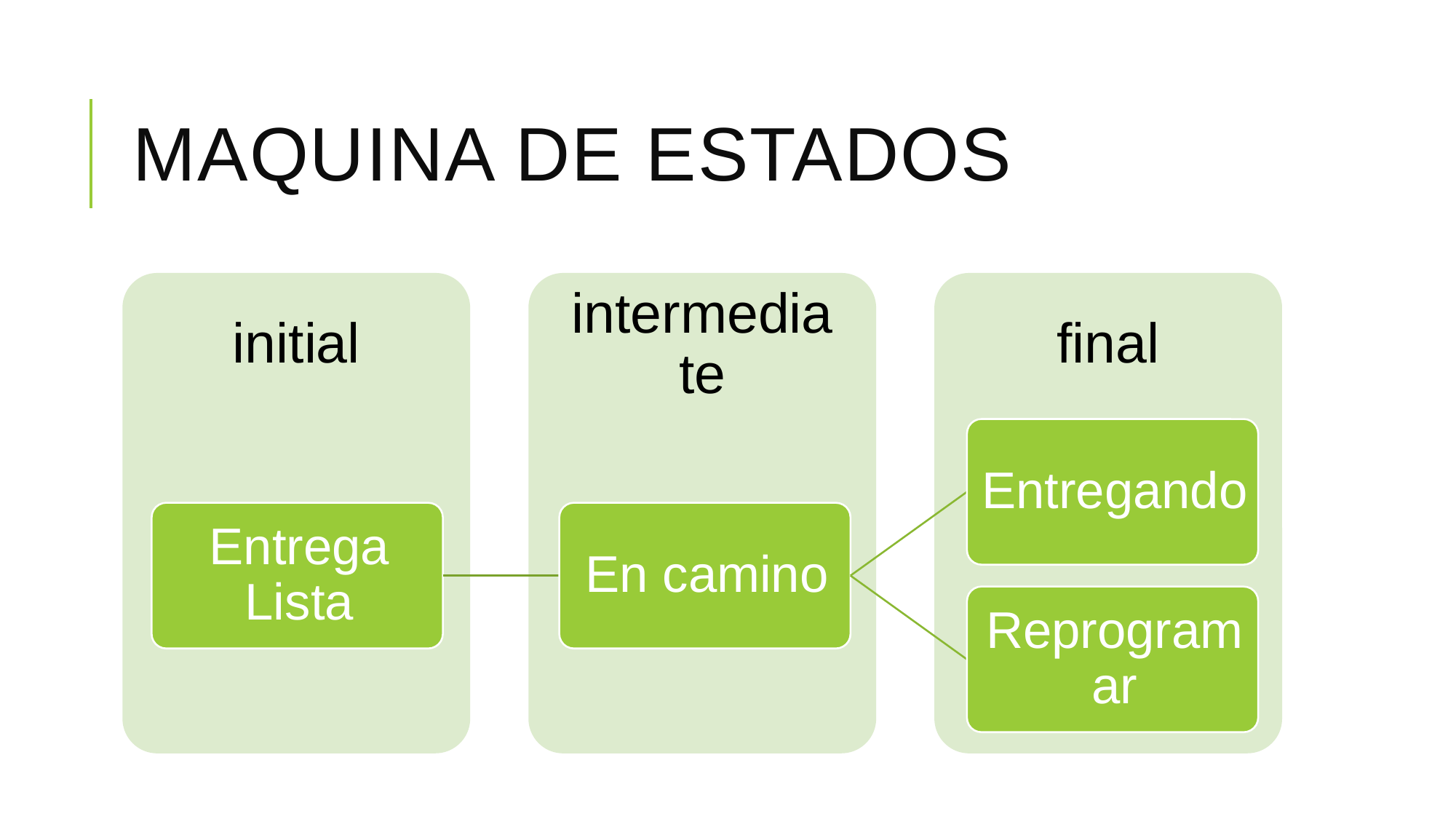

# Maquina de estados
final
intermediate
initial
Entrega Lista

En camino

Entregando

Reprogramar